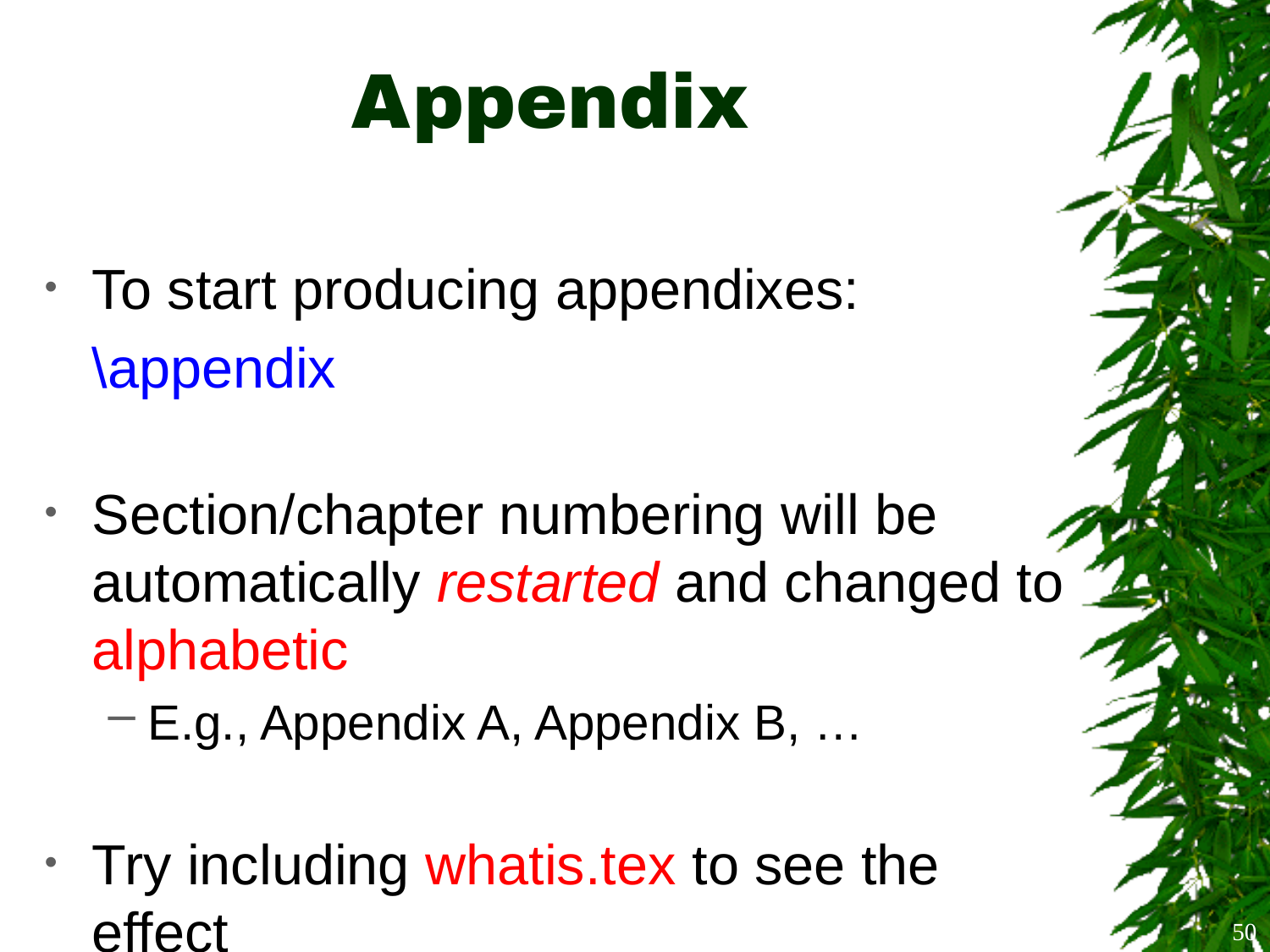

# Appendix
To start producing appendixes:
	\appendix

Section/chapter numbering will be automatically restarted and changed to alphabetic
E.g., Appendix A, Appendix B, …

Try including whatis.tex to see the effect
50